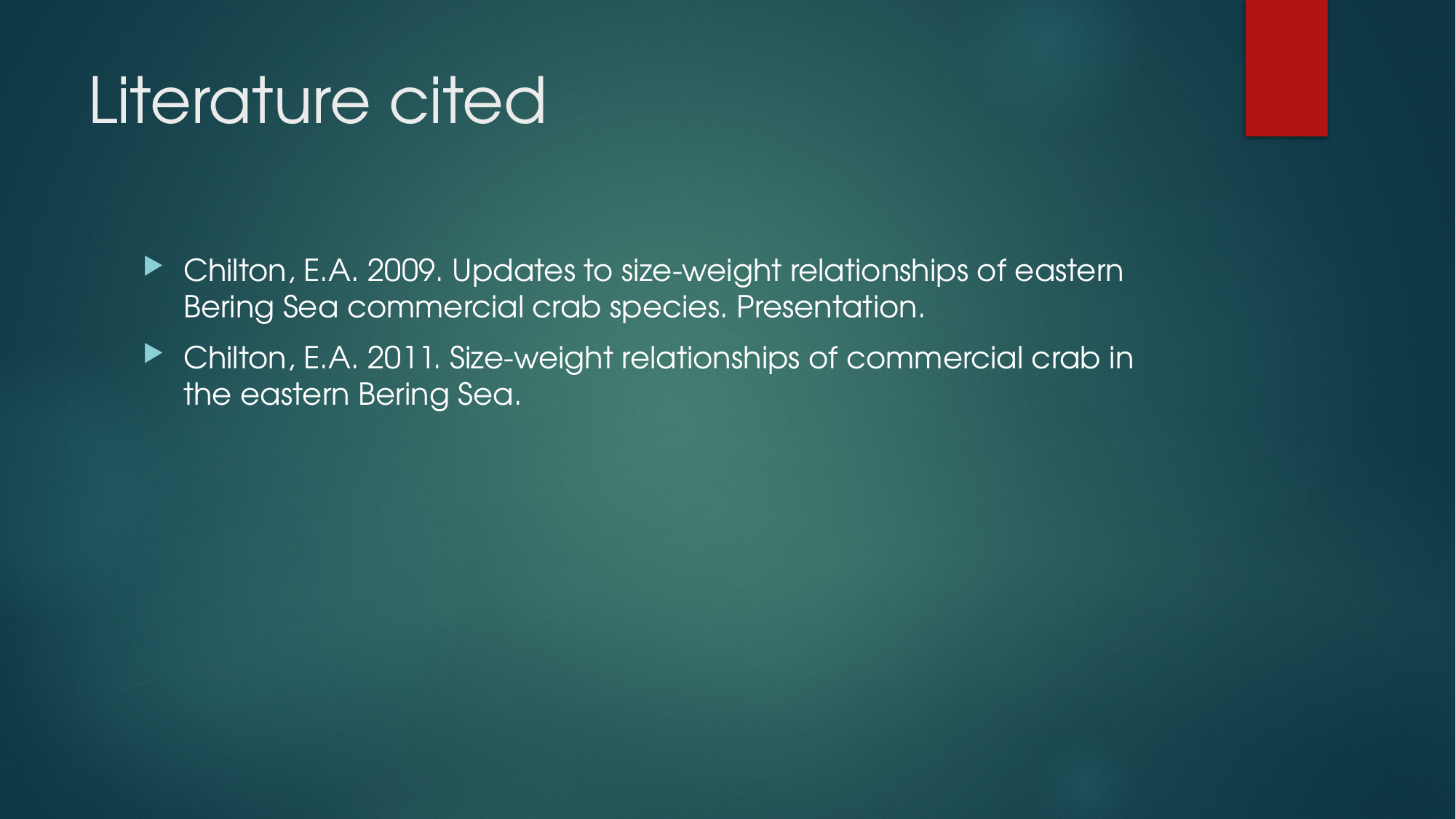

# Literature cited
Chilton, E.A. 2009. Updates to size-weight relationships of eastern Bering Sea commercial crab species. Presentation.
Chilton, E.A. 2011. Size-weight relationships of commercial crab in the eastern Bering Sea.